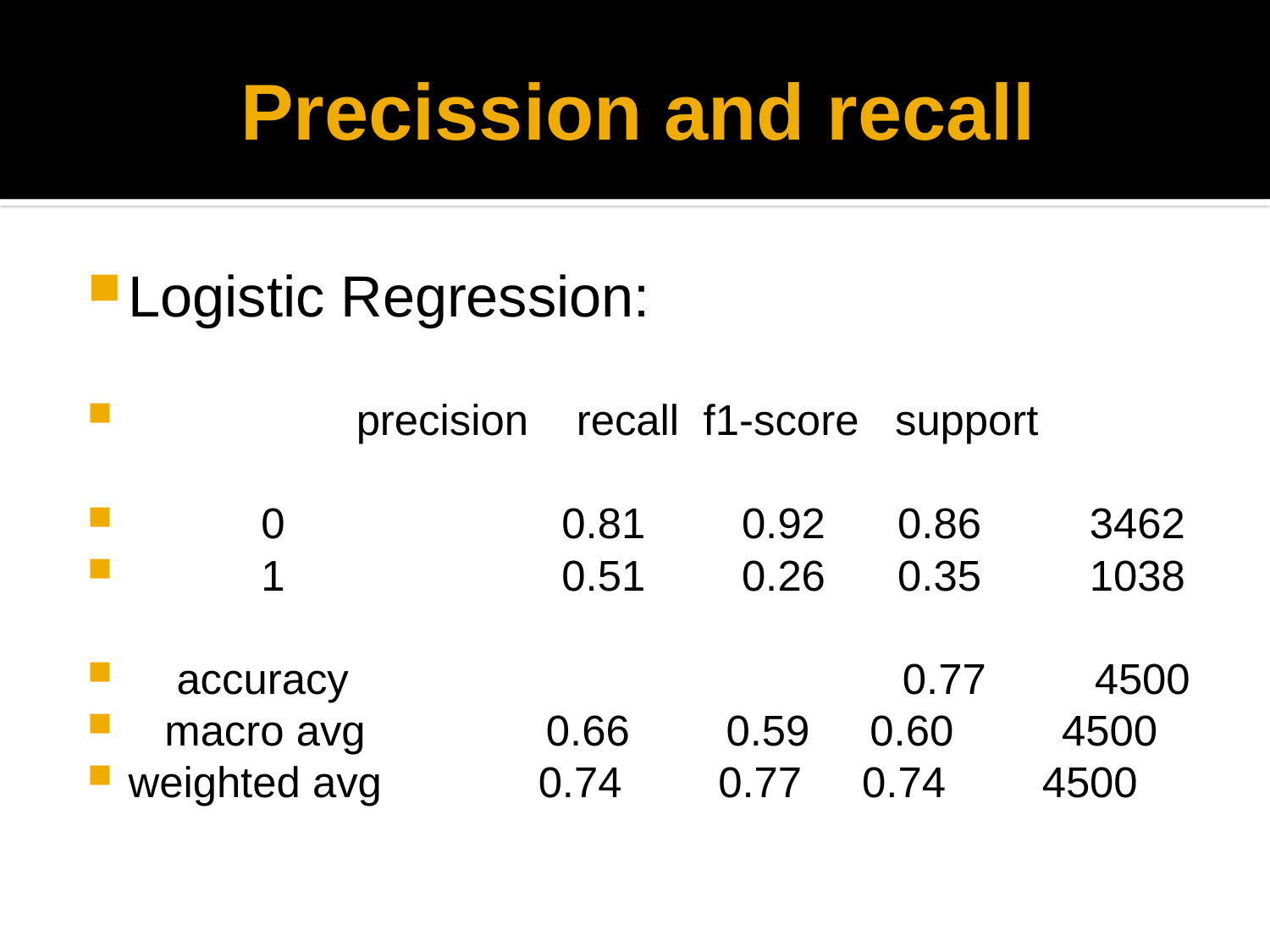

# Precission and recall
Logistic Regression:

 		         precision    recall  f1-score   support

           0                       0.81        0.92      0.86         3462
           1                       0.51        0.26      0.35         1038

    accuracy                                              0.77         4500
   macro avg               0.66        0.59     0.60         4500
weighted avg             0.74        0.77     0.74        4500